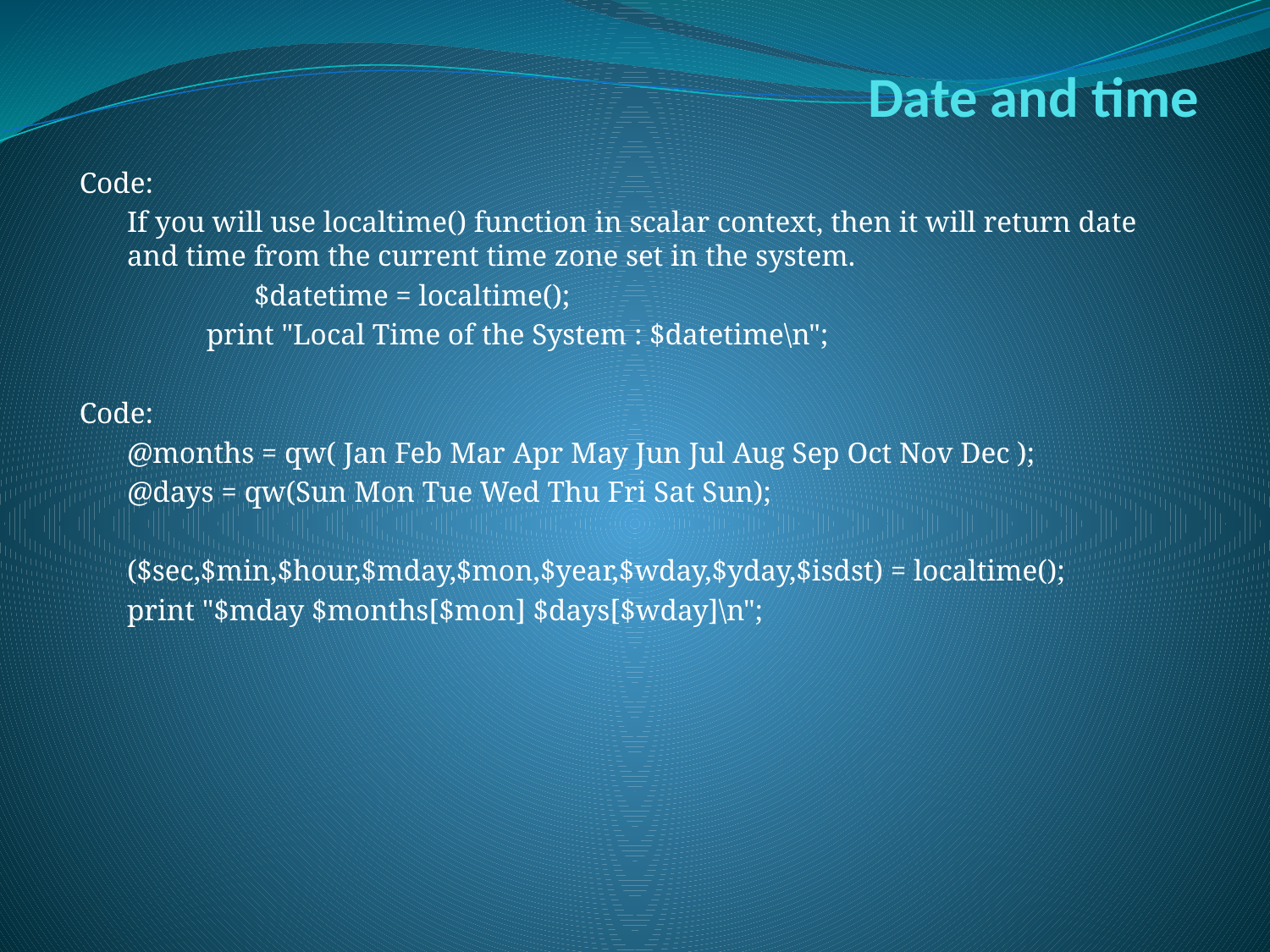

# Date and time
Code:
	If you will use localtime() function in scalar context, then it will return date and time from the current time zone set in the system.
		$datetime = localtime();
	print "Local Time of the System : $datetime\n";

Code:
	@months = qw( Jan Feb Mar Apr May Jun Jul Aug Sep Oct Nov Dec );
	@days = qw(Sun Mon Tue Wed Thu Fri Sat Sun);

	($sec,$min,$hour,$mday,$mon,$year,$wday,$yday,$isdst) = localtime();
	print "$mday $months[$mon] $days[$wday]\n";